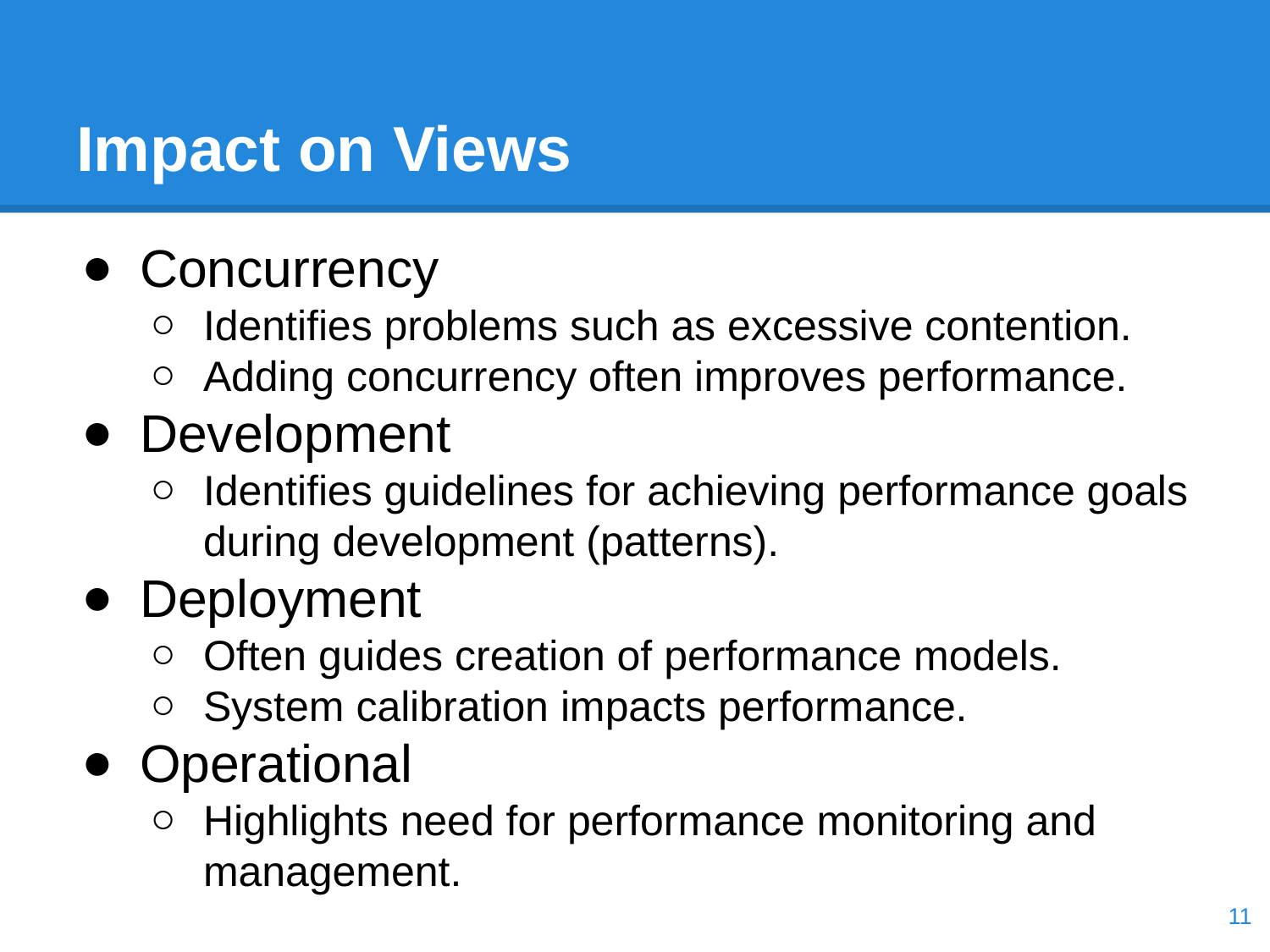

# Impact on Views
Concurrency
Identifies problems such as excessive contention.
Adding concurrency often improves performance.
Development
Identifies guidelines for achieving performance goals during development (patterns).
Deployment
Often guides creation of performance models.
System calibration impacts performance.
Operational
Highlights need for performance monitoring and management.

11